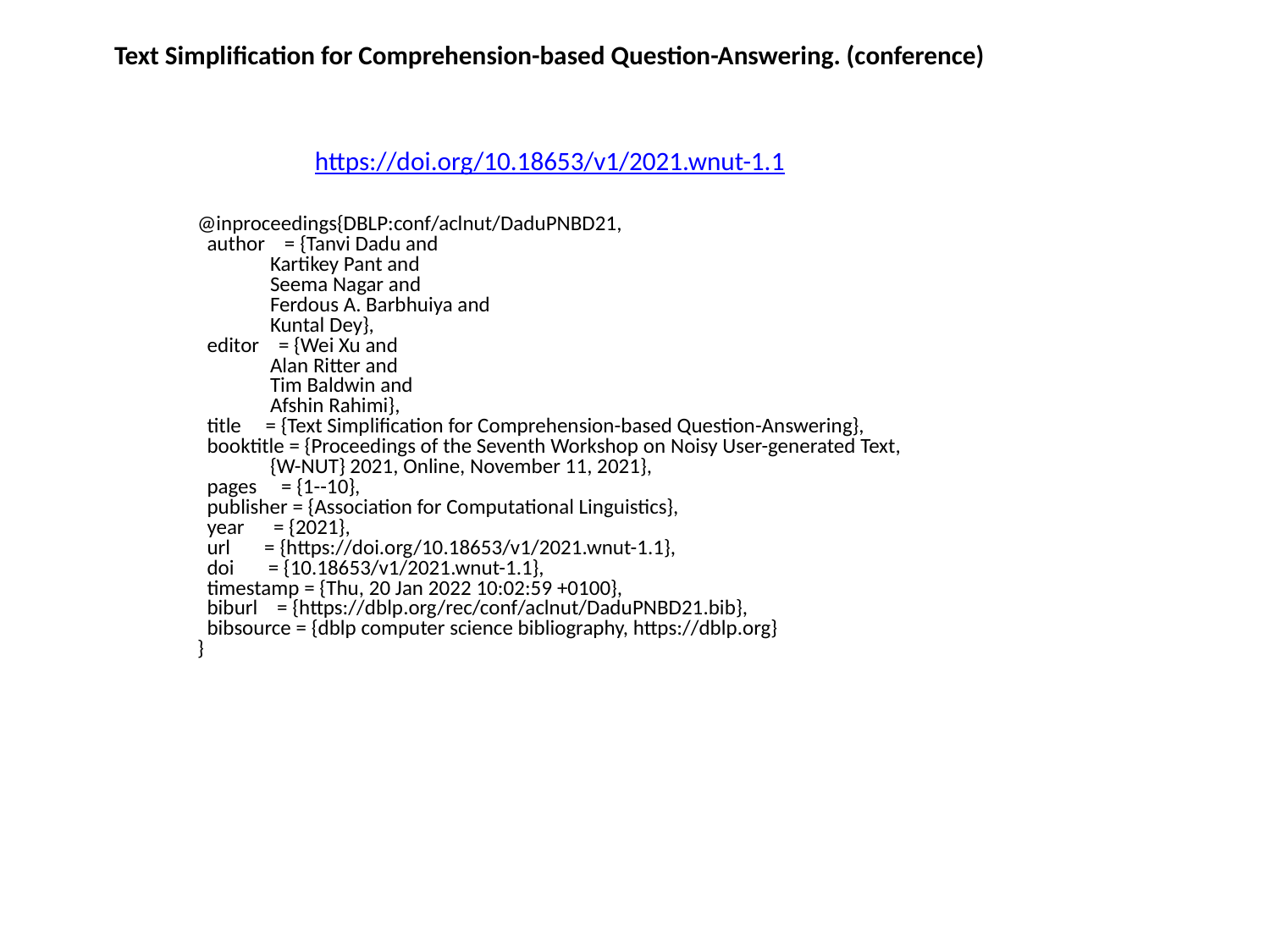

Text Simplification for Comprehension-based Question-Answering. (conference)

https://doi.org/10.18653/v1/2021.wnut-1.1

@inproceedings{DBLP:conf/aclnut/DaduPNBD21,
  author    = {Tanvi Dadu and
               Kartikey Pant and
               Seema Nagar and
               Ferdous A. Barbhuiya and
               Kuntal Dey},
  editor    = {Wei Xu and
               Alan Ritter and
               Tim Baldwin and
               Afshin Rahimi},
  title     = {Text Simplification for Comprehension-based Question-Answering},
  booktitle = {Proceedings of the Seventh Workshop on Noisy User-generated Text,
               {W-NUT} 2021, Online, November 11, 2021},
  pages     = {1--10},
  publisher = {Association for Computational Linguistics},
  year      = {2021},
  url       = {https://doi.org/10.18653/v1/2021.wnut-1.1},
  doi       = {10.18653/v1/2021.wnut-1.1},
  timestamp = {Thu, 20 Jan 2022 10:02:59 +0100},
  biburl    = {https://dblp.org/rec/conf/aclnut/DaduPNBD21.bib},
  bibsource = {dblp computer science bibliography, https://dblp.org}
}